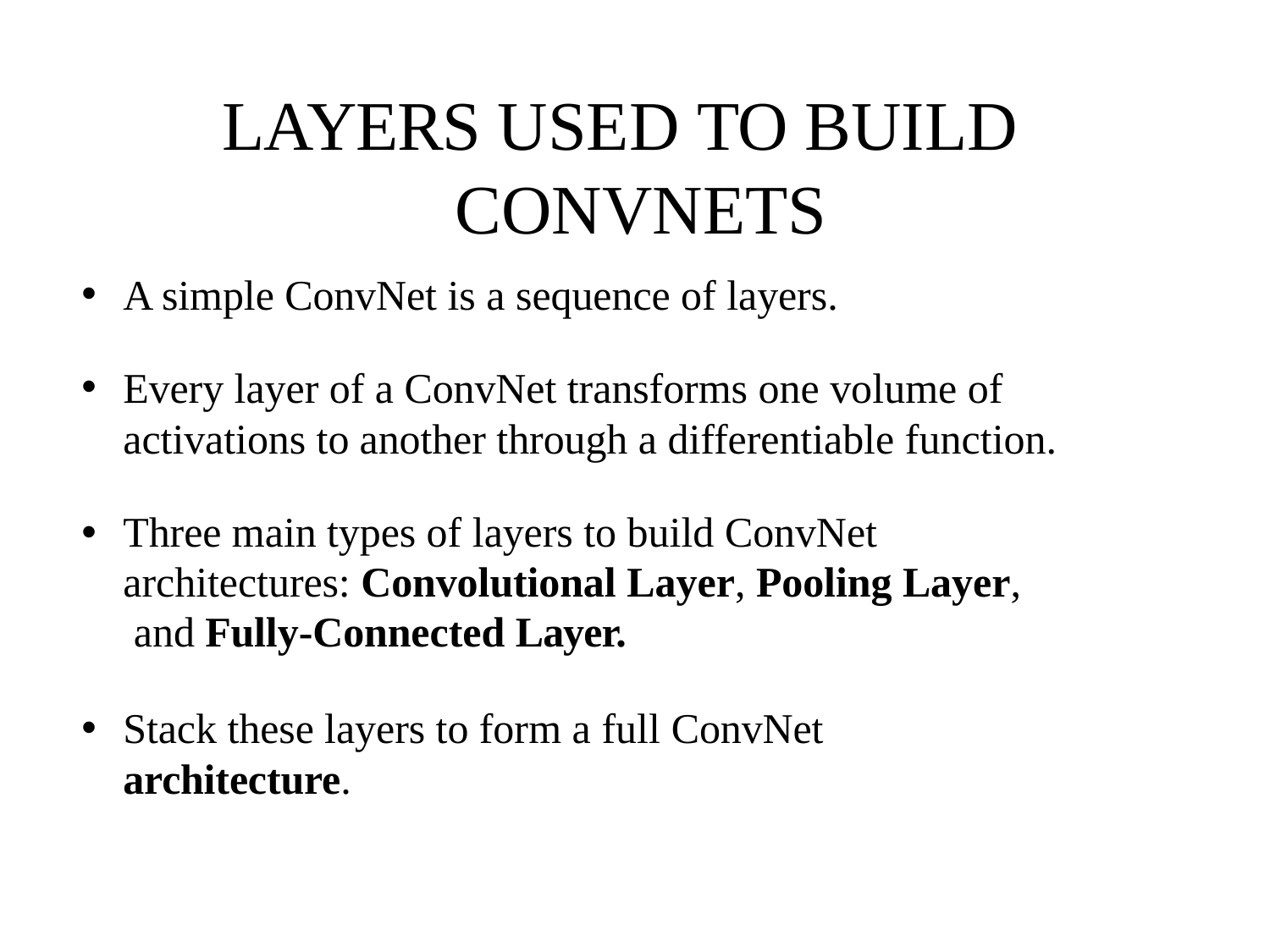

# LAYERS USED TO BUILD  CONVNETS
A simple ConvNet is a sequence of layers.
Every layer of a ConvNet transforms one volume of  activations to another through a differentiable function.

Three main types of layers to build ConvNet  architectures: Convolutional Layer, Pooling Layer,  and Fully-Connected Layer.

Stack these layers to form a full ConvNet architecture.